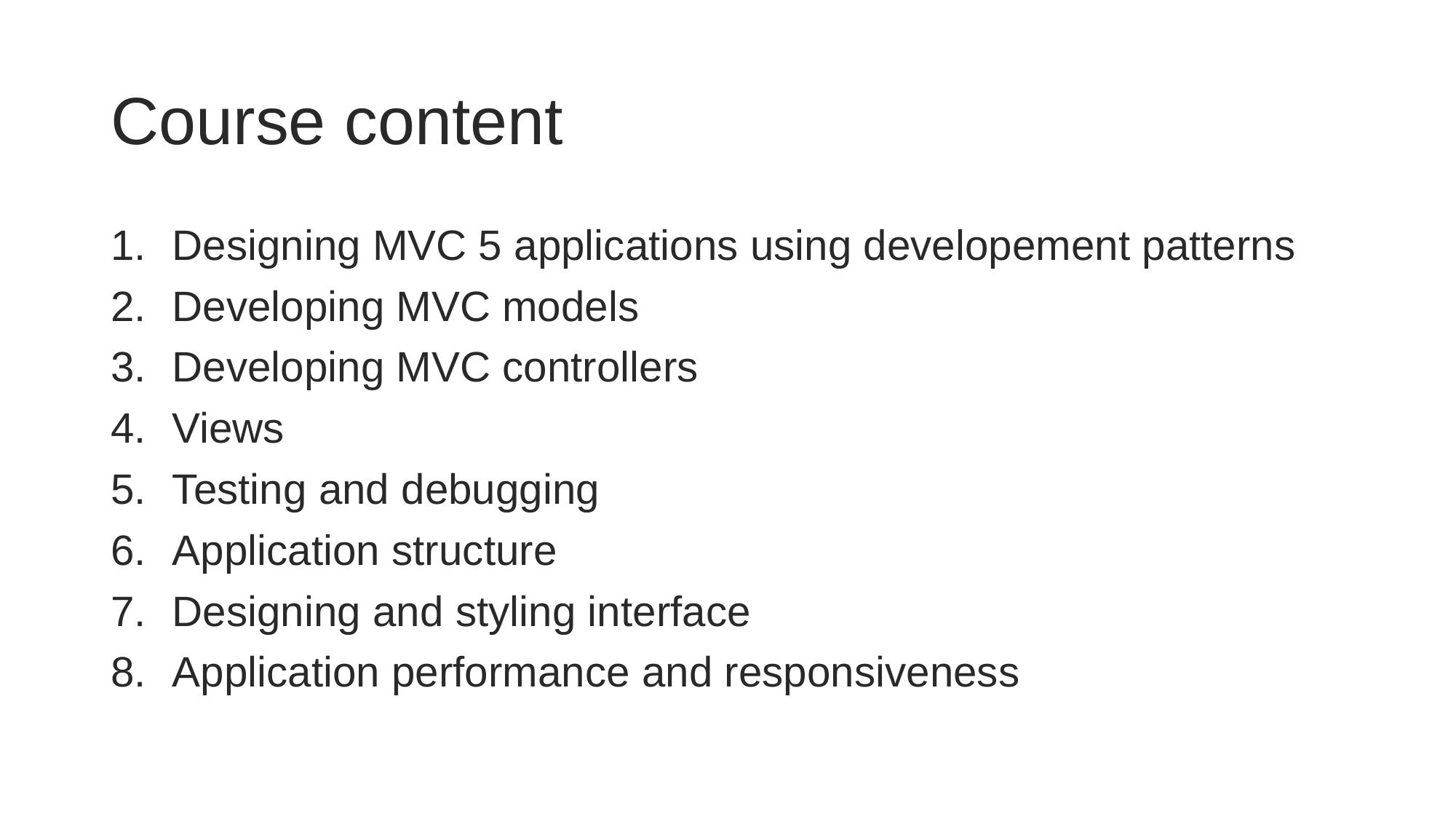

# Course content
Designing MVC 5 applications using developement patterns
Developing MVC models
Developing MVC controllers
Views
Testing and debugging
Application structure
Designing and styling interface
Application performance and responsiveness